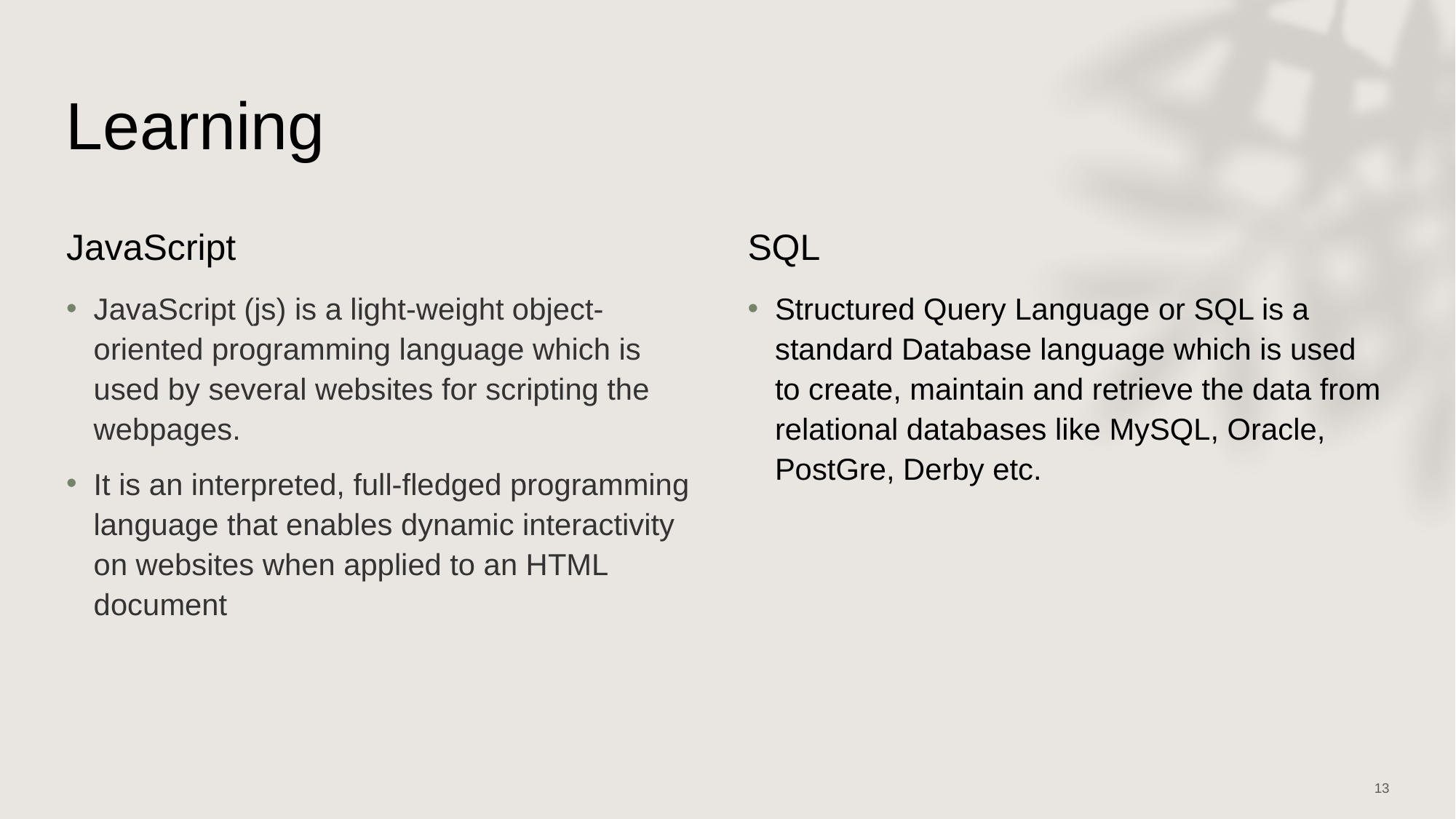

# Learning
JavaScript
SQL
Structured Query Language or SQL is a standard Database language which is used to create, maintain and retrieve the data from relational databases like MySQL, Oracle, PostGre, Derby etc.

JavaScript (js) is a light-weight object-oriented programming language which is used by several websites for scripting the webpages.
It is an interpreted, full-fledged programming language that enables dynamic interactivity on websites when applied to an HTML document

13